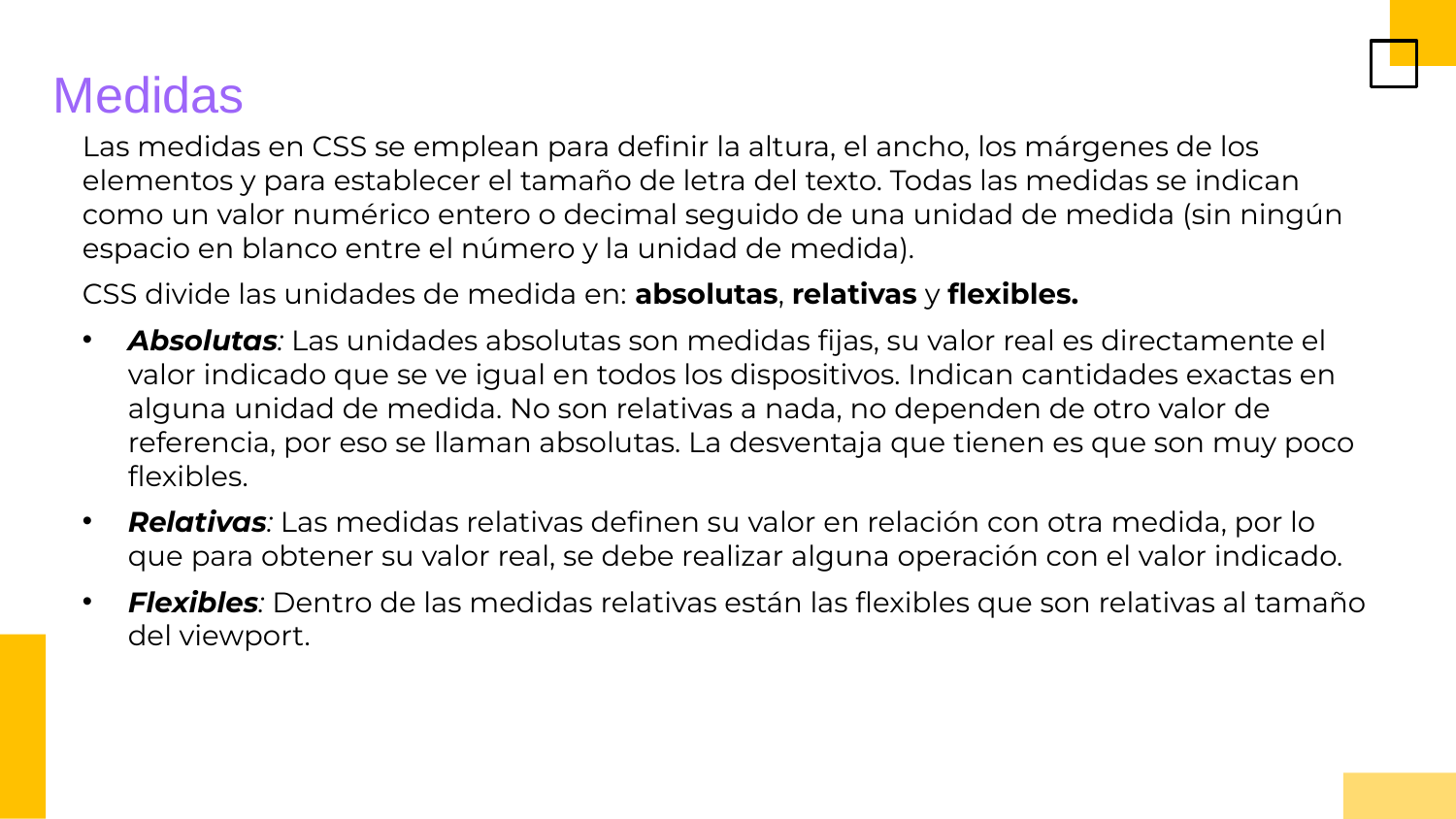

Medidas
Las medidas en CSS se emplean para definir la altura, el ancho, los márgenes de los elementos y para establecer el tamaño de letra del texto. Todas las medidas se indican como un valor numérico entero o decimal seguido de una unidad de medida (sin ningún espacio en blanco entre el número y la unidad de medida).
CSS divide las unidades de medida en: absolutas, relativas y flexibles.
Absolutas: Las unidades absolutas son medidas fijas, su valor real es directamente el valor indicado que se ve igual en todos los dispositivos. Indican cantidades exactas en alguna unidad de medida. No son relativas a nada, no dependen de otro valor de referencia, por eso se llaman absolutas. La desventaja que tienen es que son muy poco flexibles.
Relativas: Las medidas relativas definen su valor en relación con otra medida, por lo que para obtener su valor real, se debe realizar alguna operación con el valor indicado.
Flexibles: Dentro de las medidas relativas están las flexibles que son relativas al tamaño del viewport.